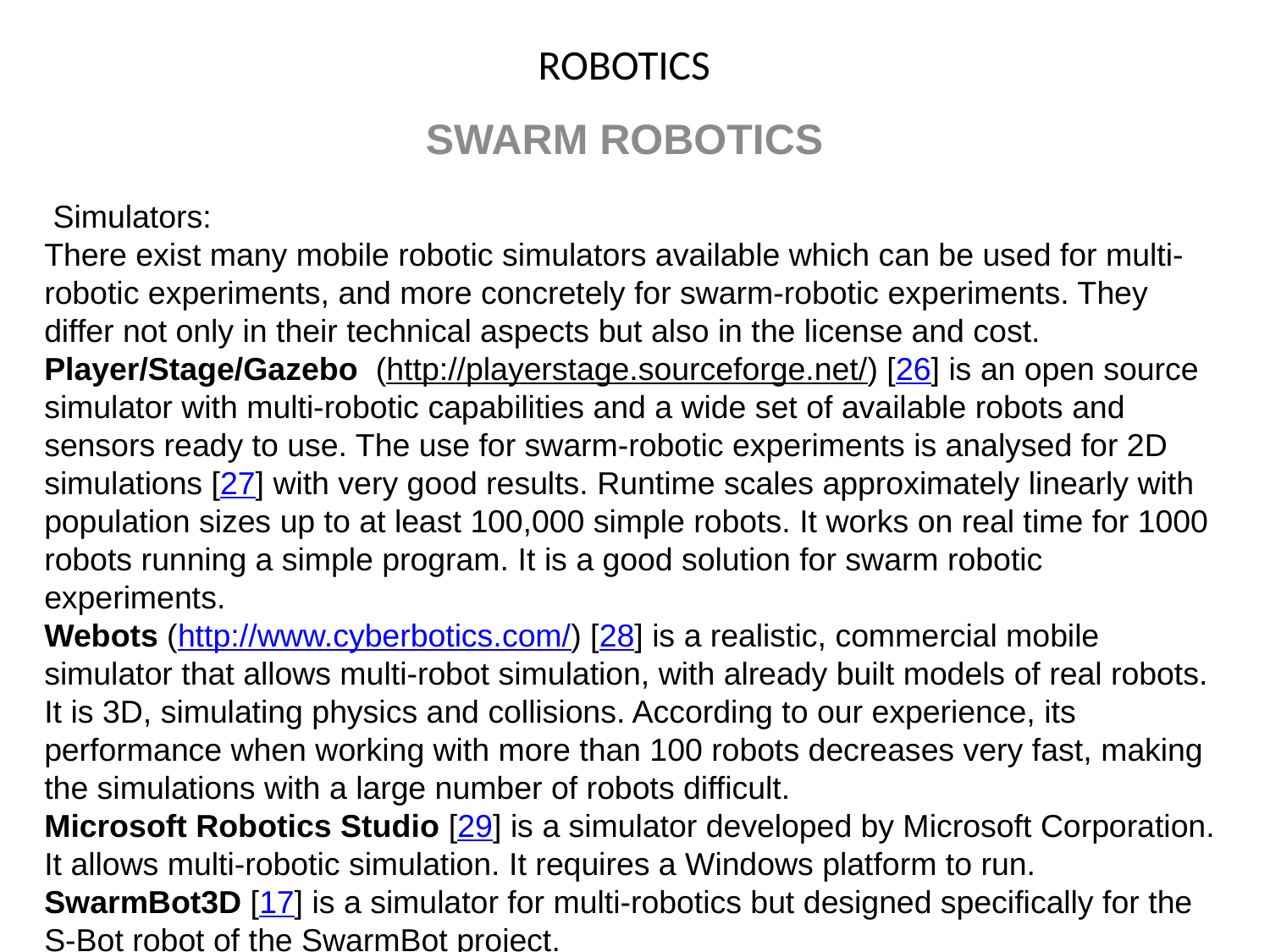

# ROBOTICS
SWARM ROBOTICS

 Simulators:
There exist many mobile robotic simulators available which can be used for multi-robotic experiments, and more concretely for swarm-robotic experiments. They differ not only in their technical aspects but also in the license and cost.
Player/Stage/Gazebo  (http://playerstage.sourceforge.net/) [26] is an open source simulator with multi-robotic capabilities and a wide set of available robots and sensors ready to use. The use for swarm-robotic experiments is analysed for 2D simulations [27] with very good results. Runtime scales approximately linearly with population sizes up to at least 100,000 simple robots. It works on real time for 1000 robots running a simple program. It is a good solution for swarm robotic experiments.
Webots (http://www.cyberbotics.com/) [28] is a realistic, commercial mobile simulator that allows multi-robot simulation, with already built models of real robots. It is 3D, simulating physics and collisions. According to our experience, its performance when working with more than 100 robots decreases very fast, making the simulations with a large number of robots difficult.
Microsoft Robotics Studio [29] is a simulator developed by Microsoft Corporation. It allows multi-robotic simulation. It requires a Windows platform to run.
SwarmBot3D [17] is a simulator for multi-robotics but designed specifically for the S-Bot robot of the SwarmBot project.